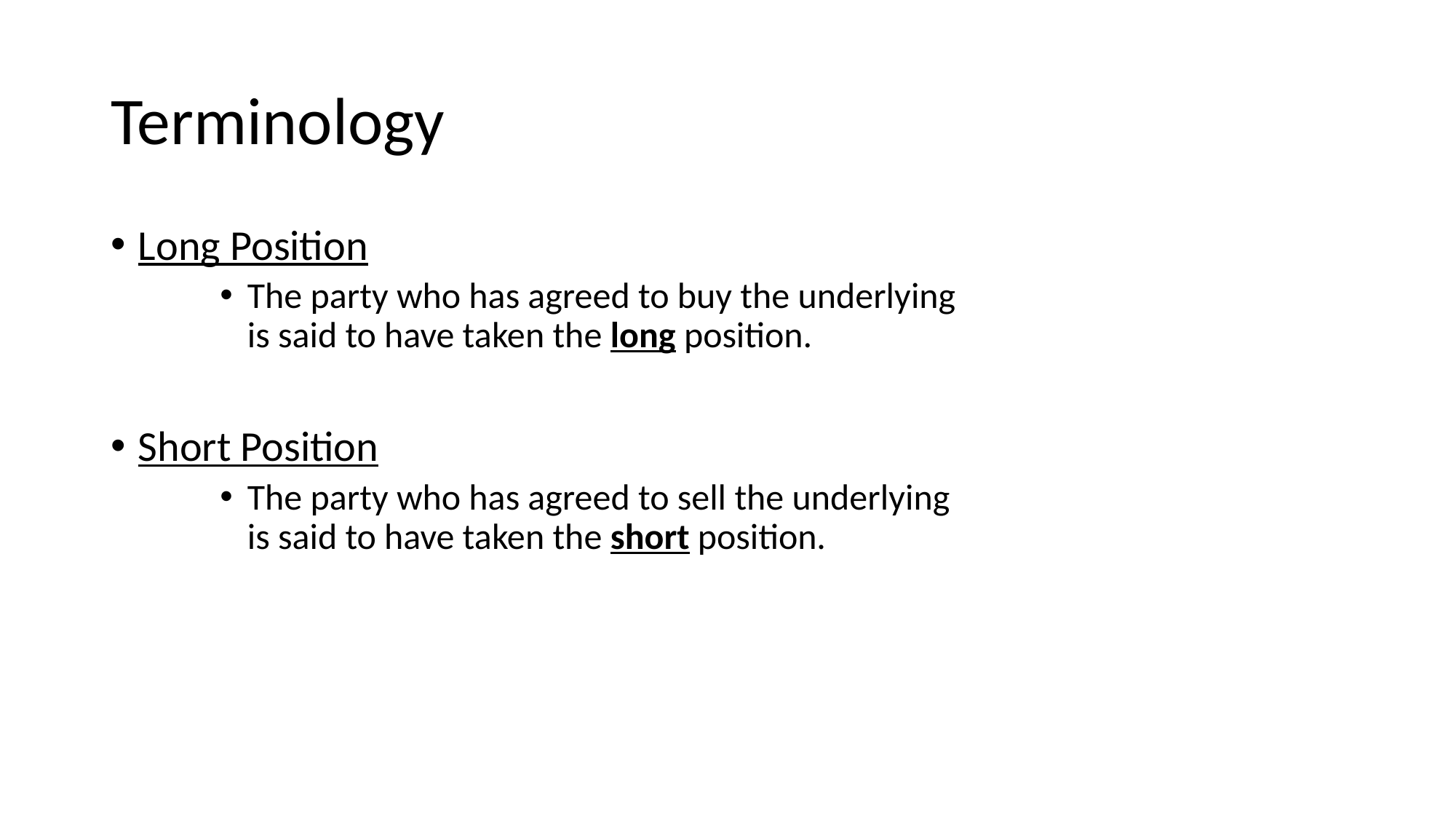

# Terminology
Long Position
The party who has agreed to buy the underlying is said to have taken the long position.

Short Position
The party who has agreed to sell the underlying is said to have taken the short position.